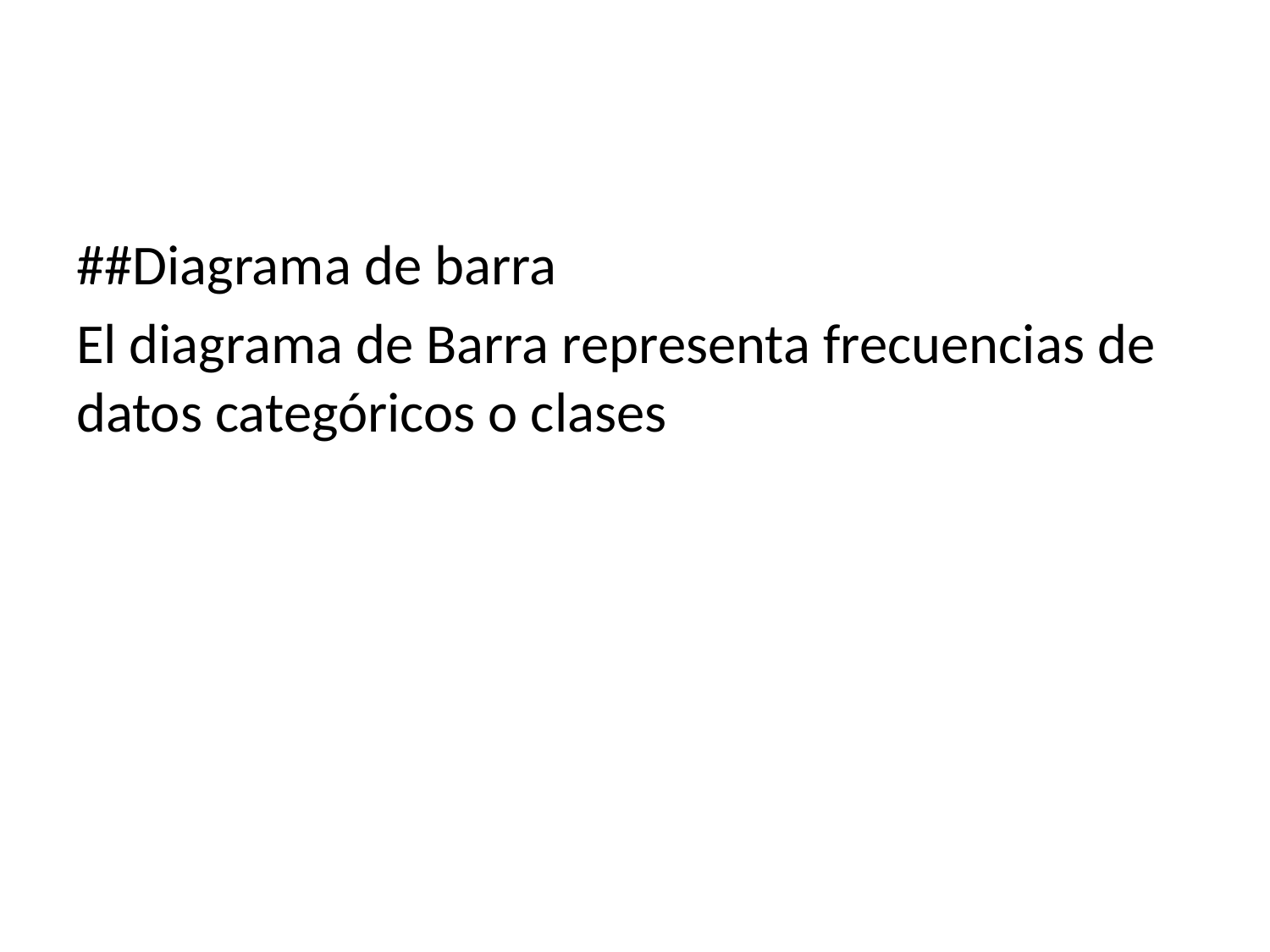

##Diagrama de barra
El diagrama de Barra representa frecuencias de datos categóricos o clases